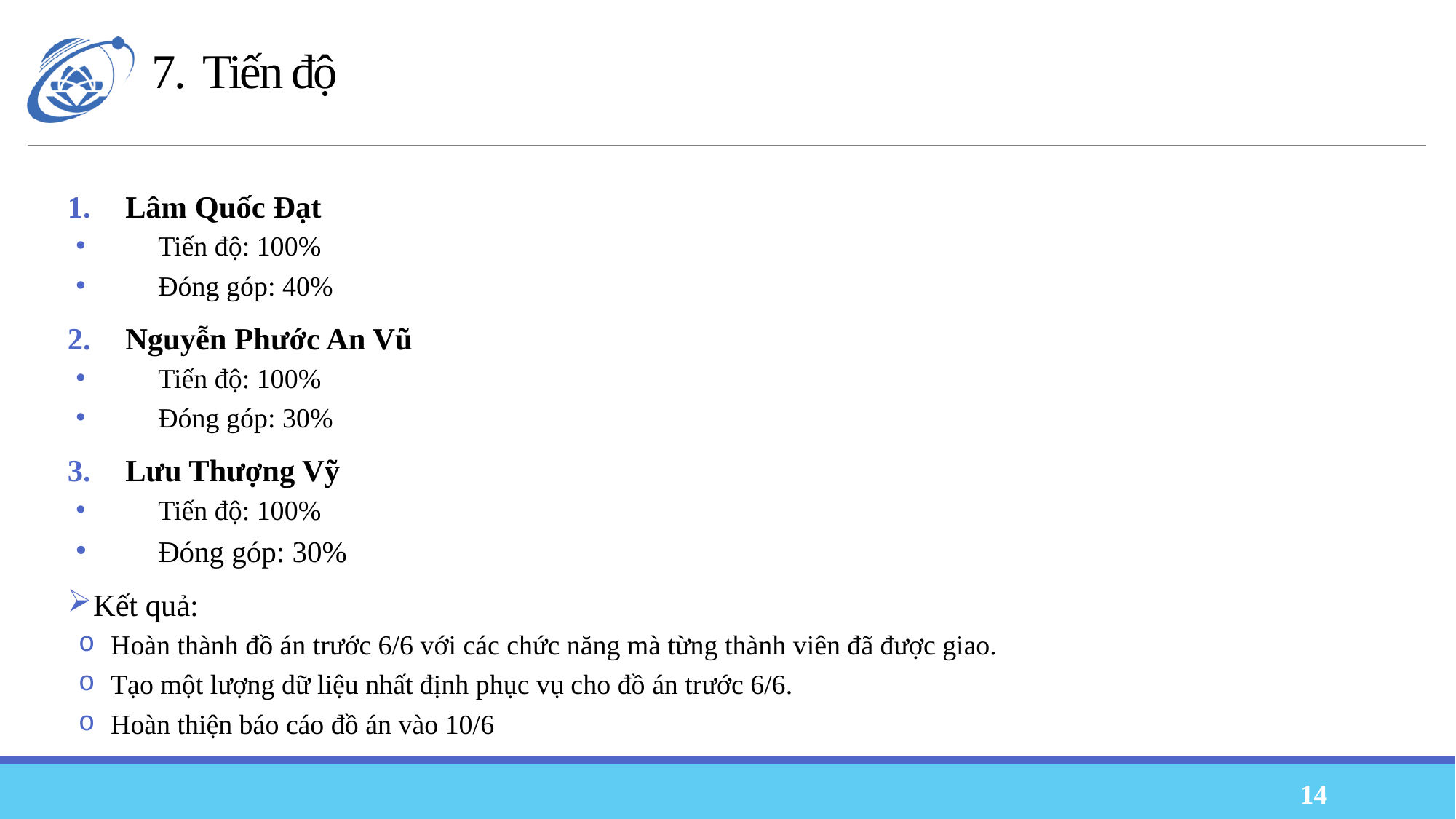

# 7.  Tiến độ
Lâm Quốc Đạt
Tiến độ: 100%
Đóng góp: 40%
Nguyễn Phước An Vũ
Tiến độ: 100%
Đóng góp: 30%
Lưu Thượng Vỹ
Tiến độ: 100%
Đóng góp: 30%
 Kết quả:
Hoàn thành đồ án trước 6/6 với các chức năng mà từng thành viên đã được giao.
Tạo một lượng dữ liệu nhất định phục vụ cho đồ án trước 6/6.
Hoàn thiện báo cáo đồ án vào 10/6

14